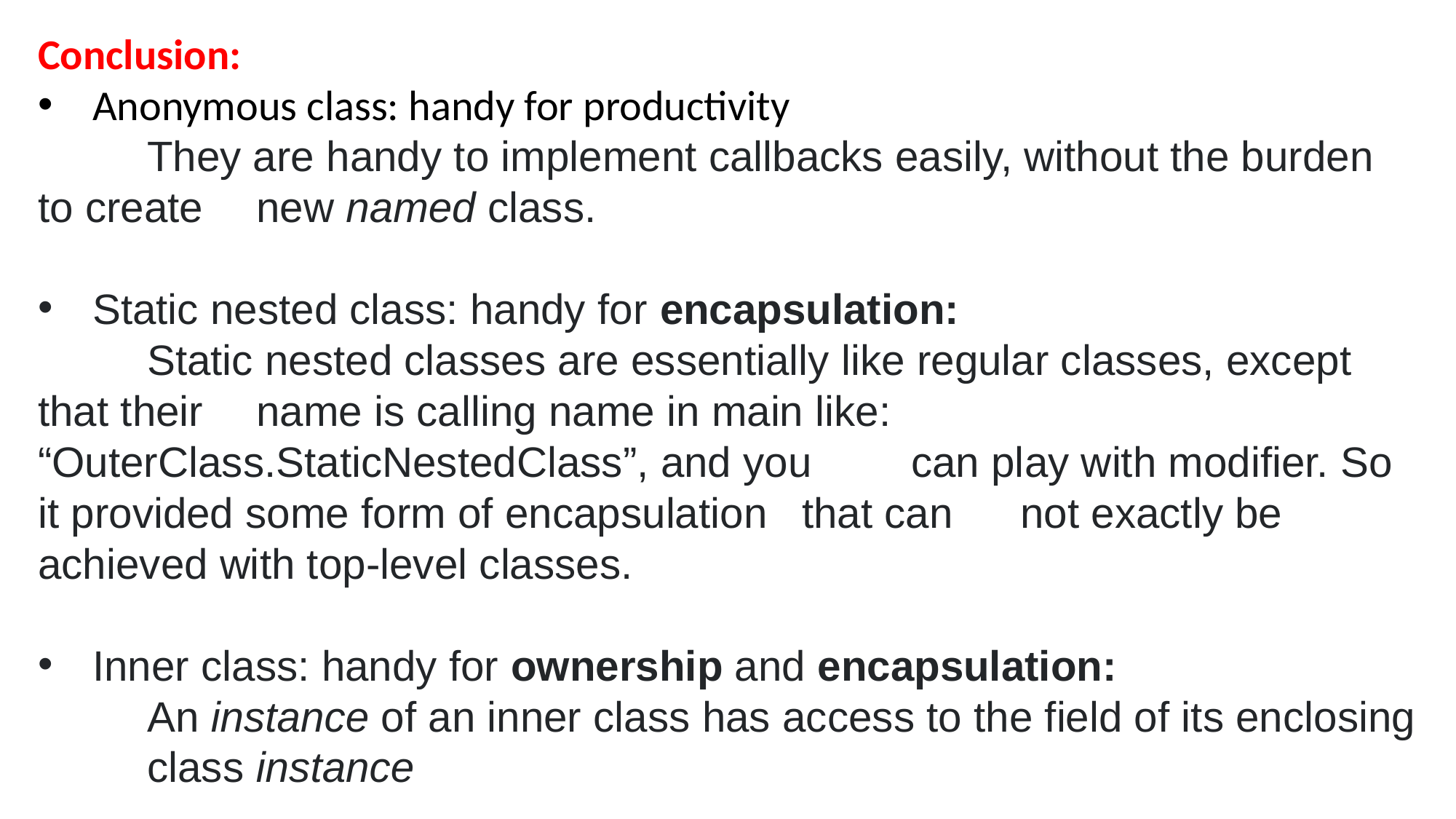

Conclusion:
Anonymous class: handy for productivity
	They are handy to implement callbacks easily, without the burden to create 	new named class.

Static nested class: handy for encapsulation:
	Static nested classes are essentially like regular classes, except that their 	name is calling name in main like: “OuterClass.StaticNestedClass”, and you 	can play with modifier. So it provided some form of encapsulation 	that can 	not exactly be achieved with top-level classes.

Inner class: handy for ownership and encapsulation:
	An instance of an inner class has access to the field of its enclosing 	class instance